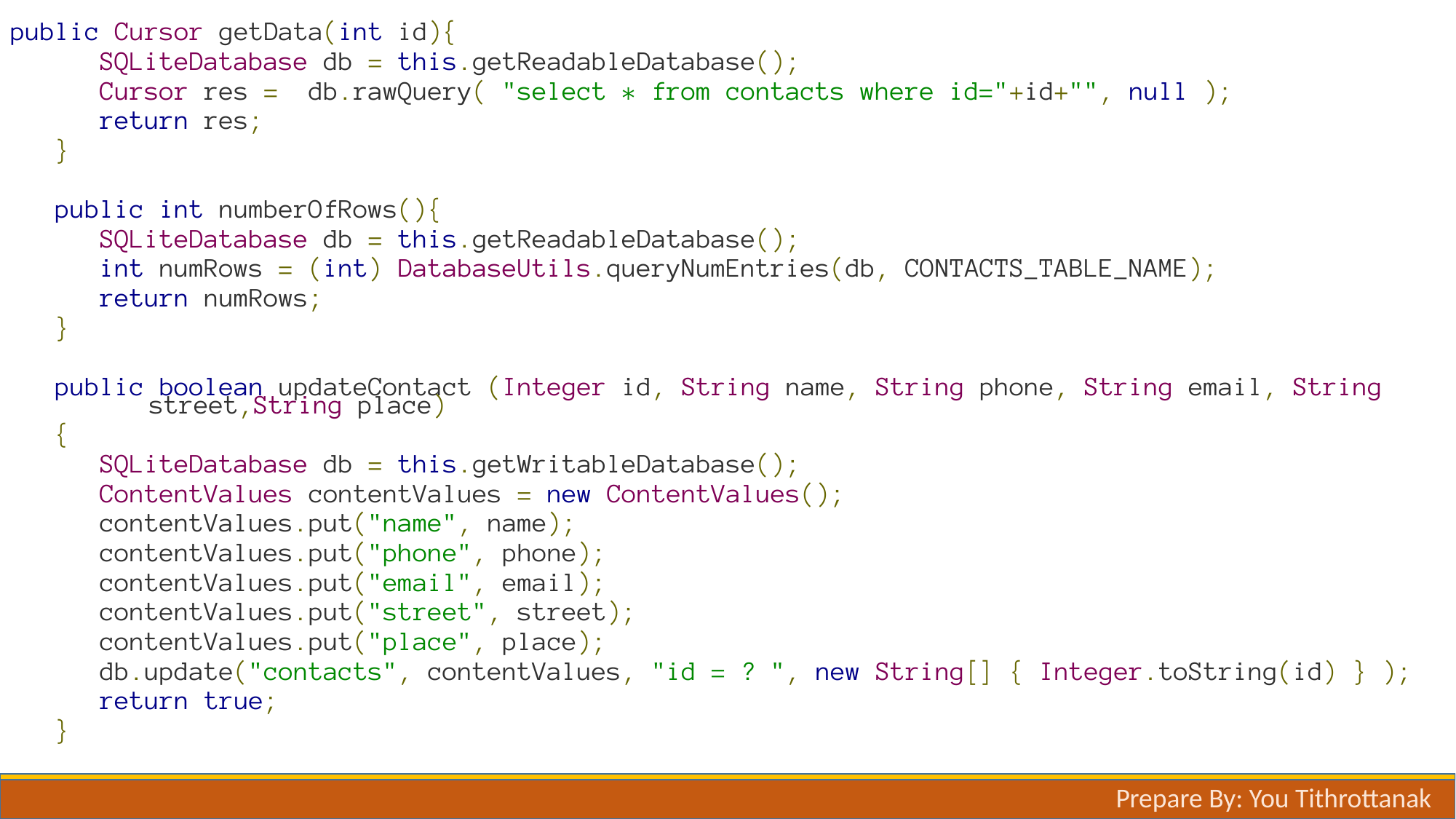

public Cursor getData(int id){
      SQLiteDatabase db = this.getReadableDatabase();
      Cursor res =  db.rawQuery( "select * from contacts where id="+id+"", null );
      return res;
   }

   public int numberOfRows(){
      SQLiteDatabase db = this.getReadableDatabase();
      int numRows = (int) DatabaseUtils.queryNumEntries(db, CONTACTS_TABLE_NAME);
      return numRows;
   }

   public boolean updateContact (Integer id, String name, String phone, String email, String 			street,String place)
   {
      SQLiteDatabase db = this.getWritableDatabase();
      ContentValues contentValues = new ContentValues();
      contentValues.put("name", name);
      contentValues.put("phone", phone);
      contentValues.put("email", email);
      contentValues.put("street", street);
      contentValues.put("place", place);
      db.update("contacts", contentValues, "id = ? ", new String[] { Integer.toString(id) } );
      return true;
   }
Prepare By: You Tithrottanak